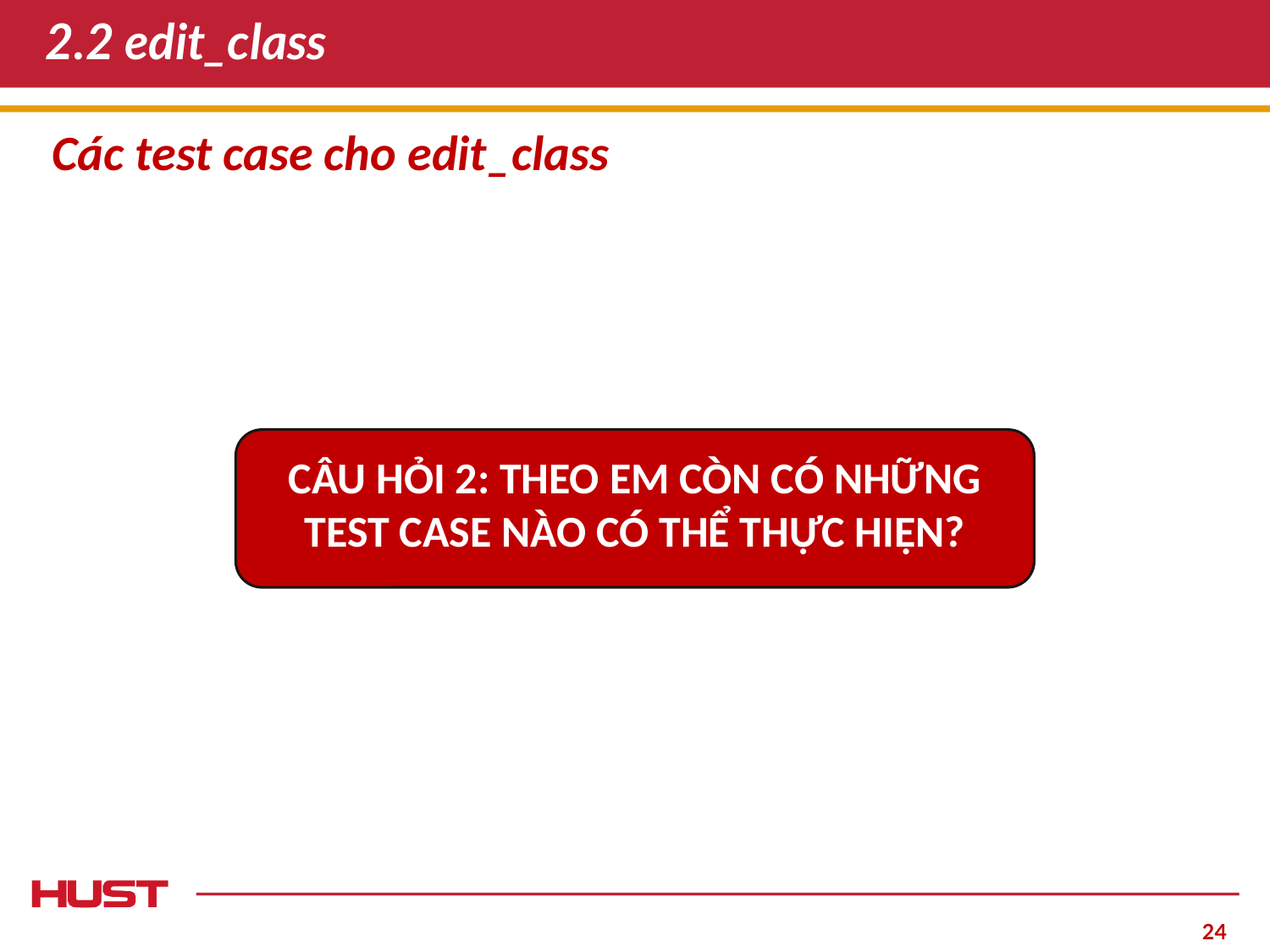

# 2.2 edit_class
Các test case cho edit_class

CÂU HỎI 2: THEO EM CÒN CÓ NHỮNG TEST CASE NÀO CÓ THỂ THỰC HIỆN?
24